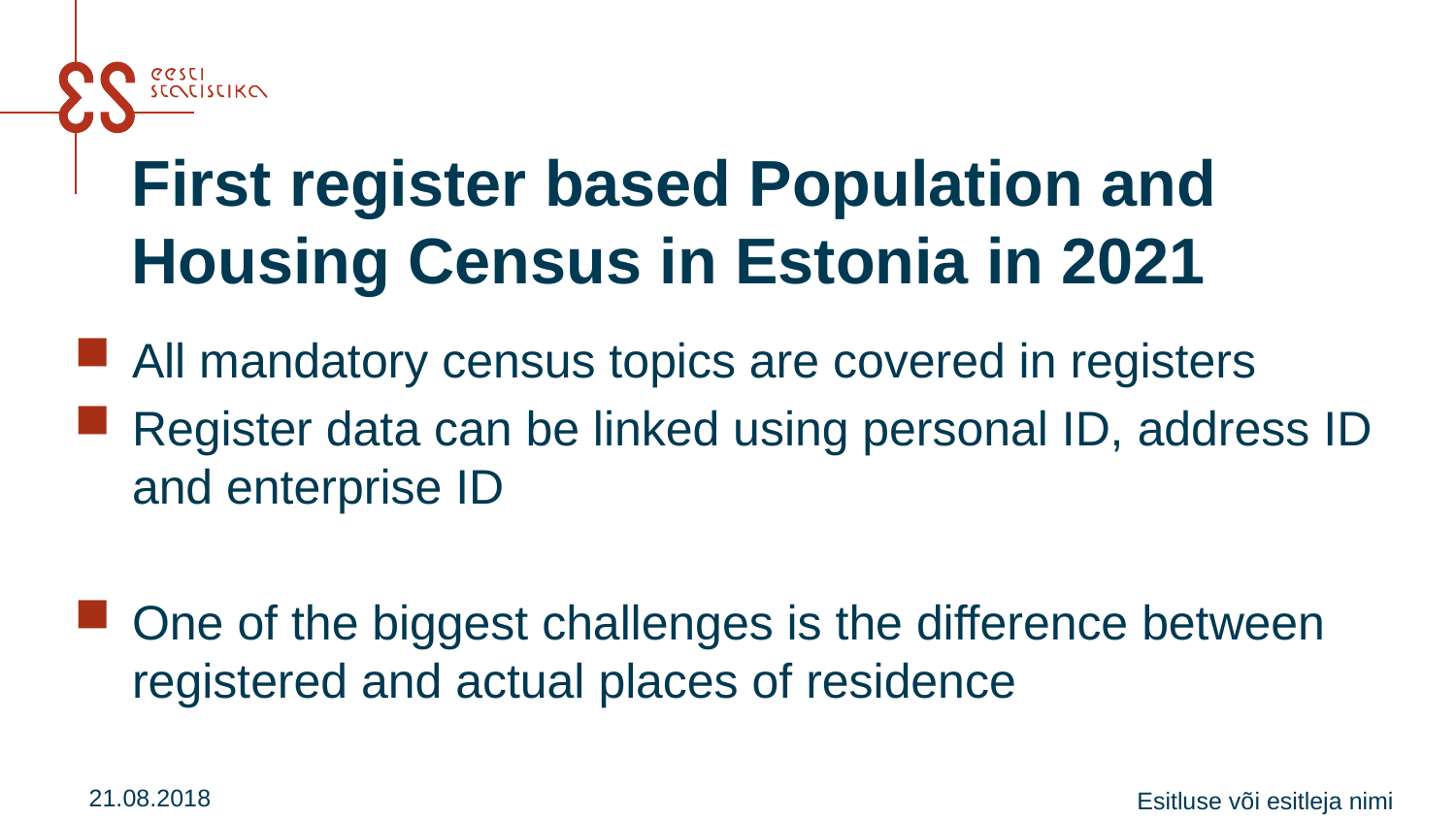

# First register based Population and Housing Census in Estonia in 2021
All mandatory census topics are covered in registers
Register data can be linked using personal ID, address ID and enterprise ID

One of the biggest challenges is the difference between registered and actual places of residence

21.08.2018
Esitluse või esitleja nimi